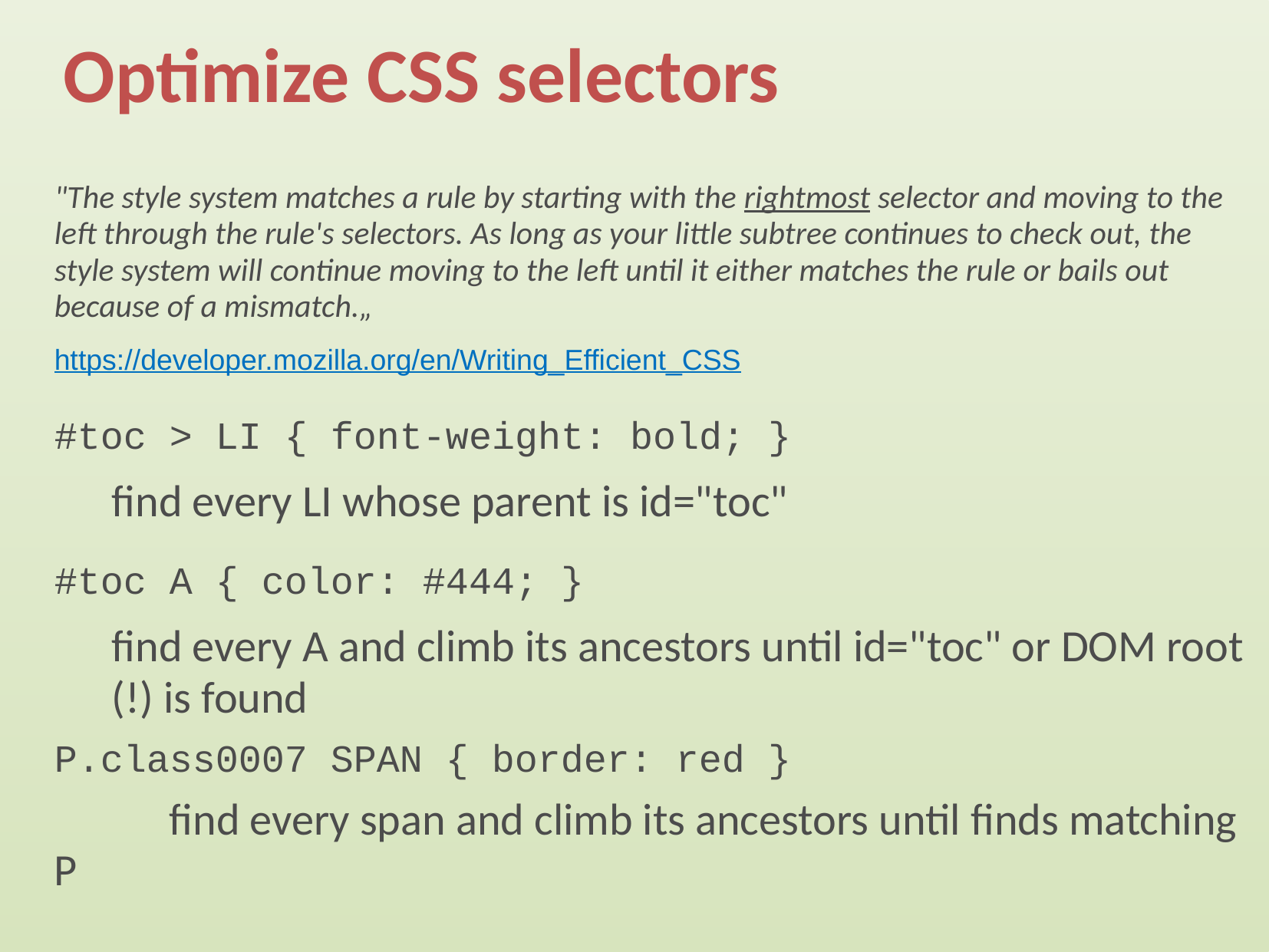

# Optimize CSS selectors
"The style system matches a rule by starting with the rightmost selector and moving to the left through the rule's selectors. As long as your little subtree continues to check out, the style system will continue moving to the left until it either matches the rule or bails out because of a mismatch.„
https://developer.mozilla.org/en/Writing_Efficient_CSS
#toc > LI { font-weight: bold; }
find every LI whose parent is id="toc"
#toc A { color: #444; }
find every A and climb its ancestors until id="toc" or DOM root (!) is found
P.class0007 SPAN { border: red }
	find every span and climb its ancestors until finds matching P